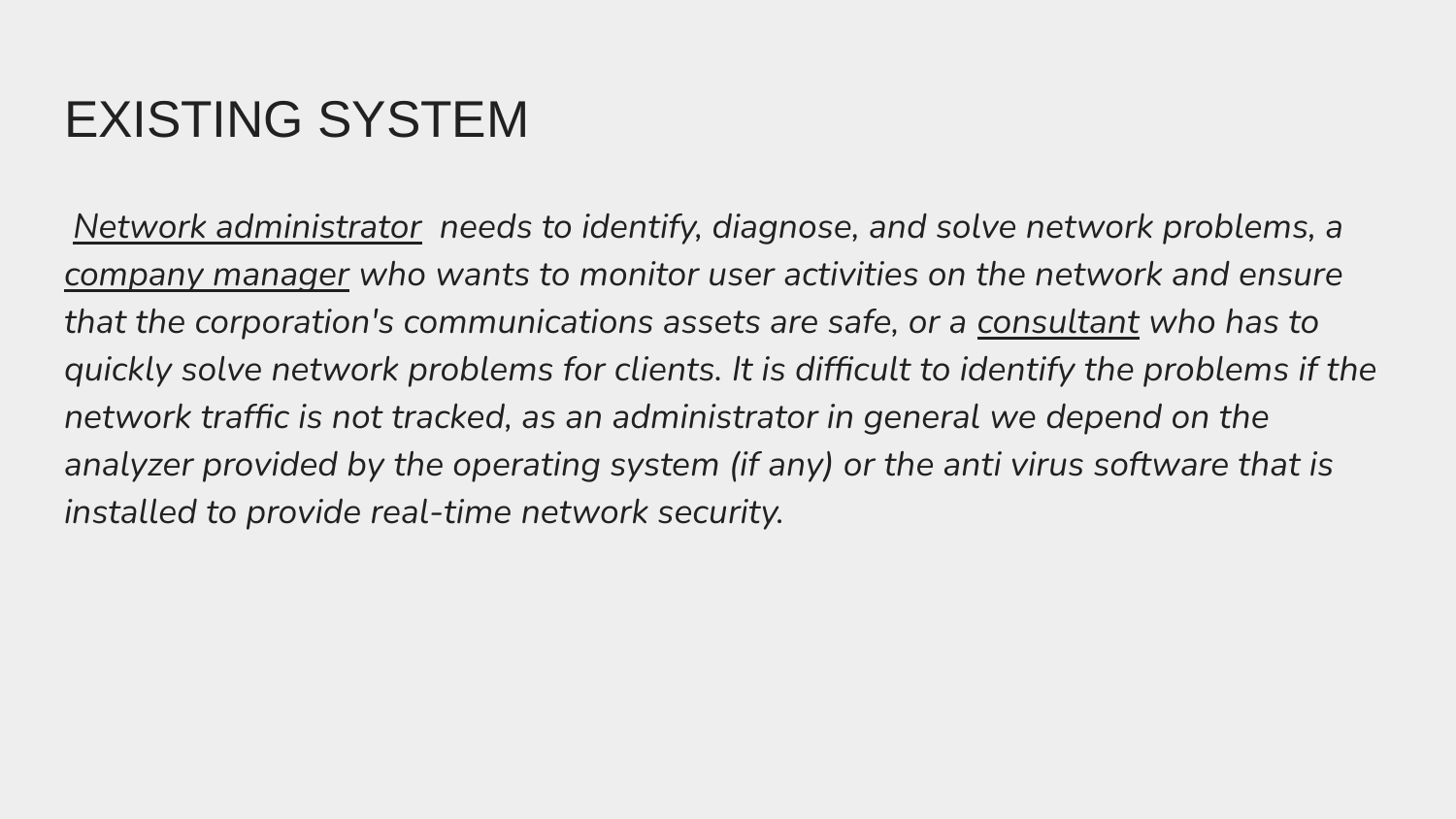

# EXISTING SYSTEM
 Network administrator  needs to identify, diagnose, and solve network problems, a company manager who wants to monitor user activities on the network and ensure that the corporation's communications assets are safe, or a consultant who has to quickly solve network problems for clients. It is difficult to identify the problems if the network traffic is not tracked, as an administrator in general we depend on the analyzer provided by the operating system (if any) or the anti virus software that is installed to provide real-time network security.